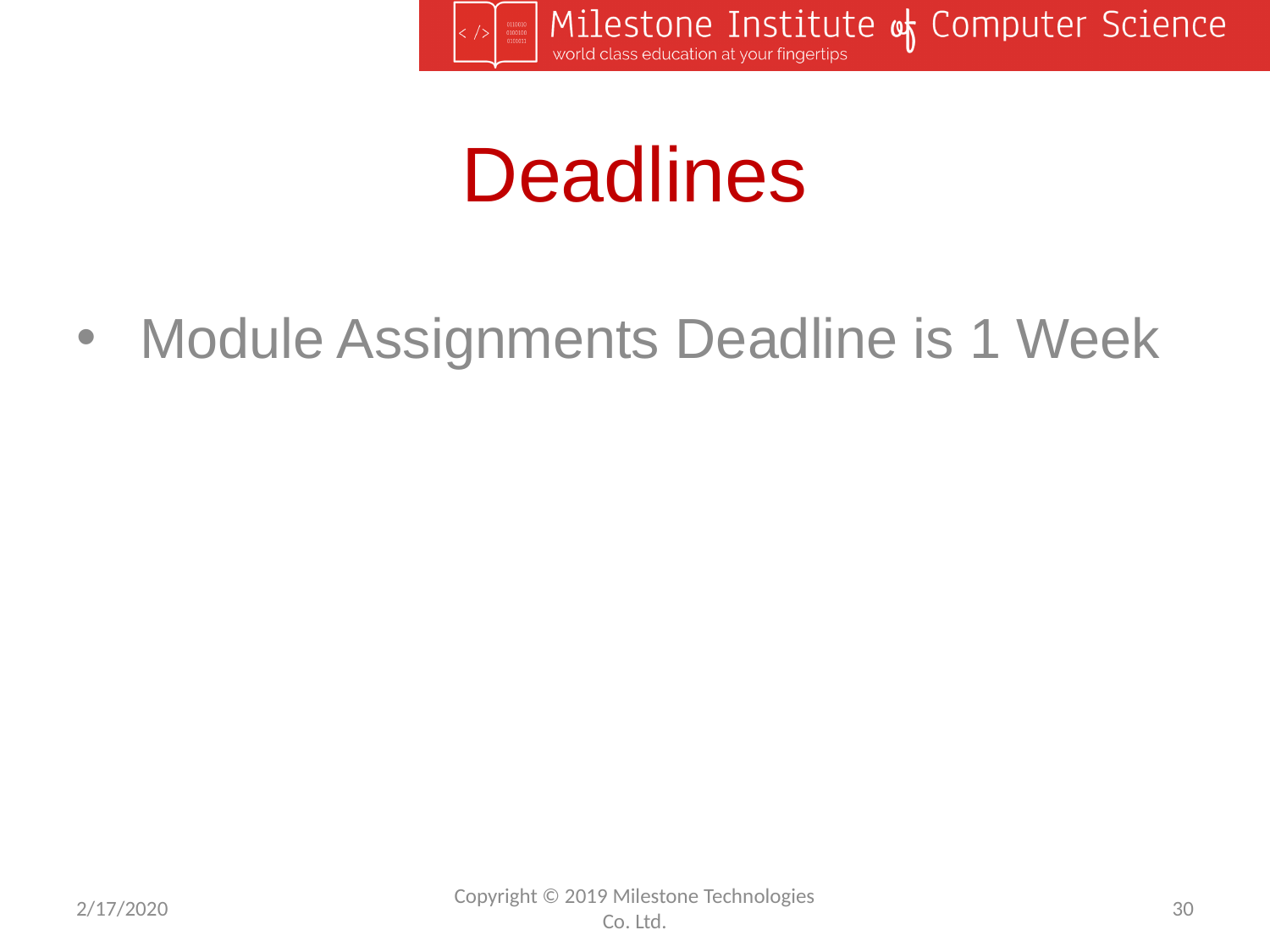

# Deadlines
Module Assignments Deadline is 1 Week

2/17/2020
Copyright © 2019 Milestone Technologies Co. Ltd.
30